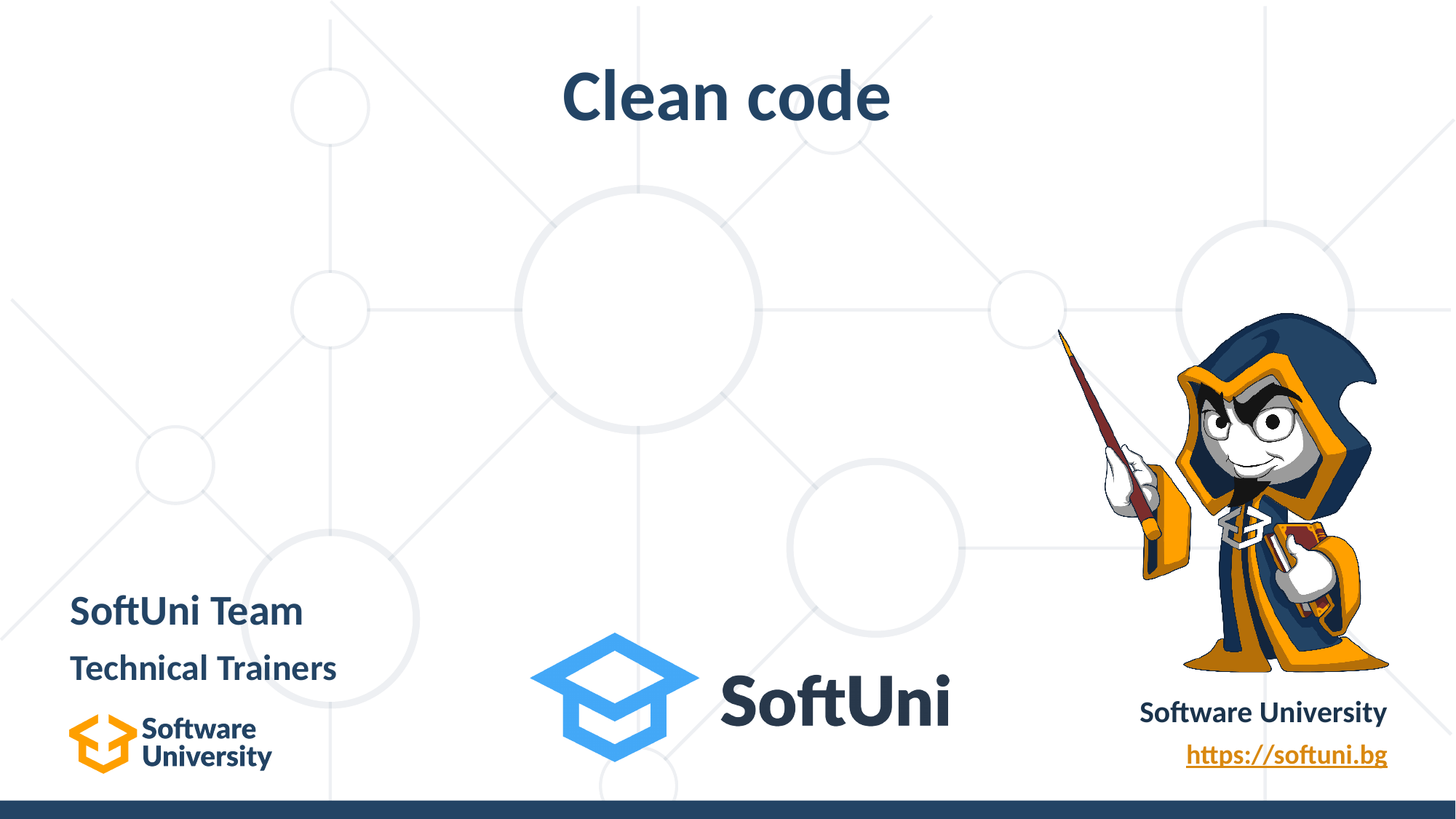

# Clean code
SoftUni Team
Technical Trainers
Software University
https://softuni.bg